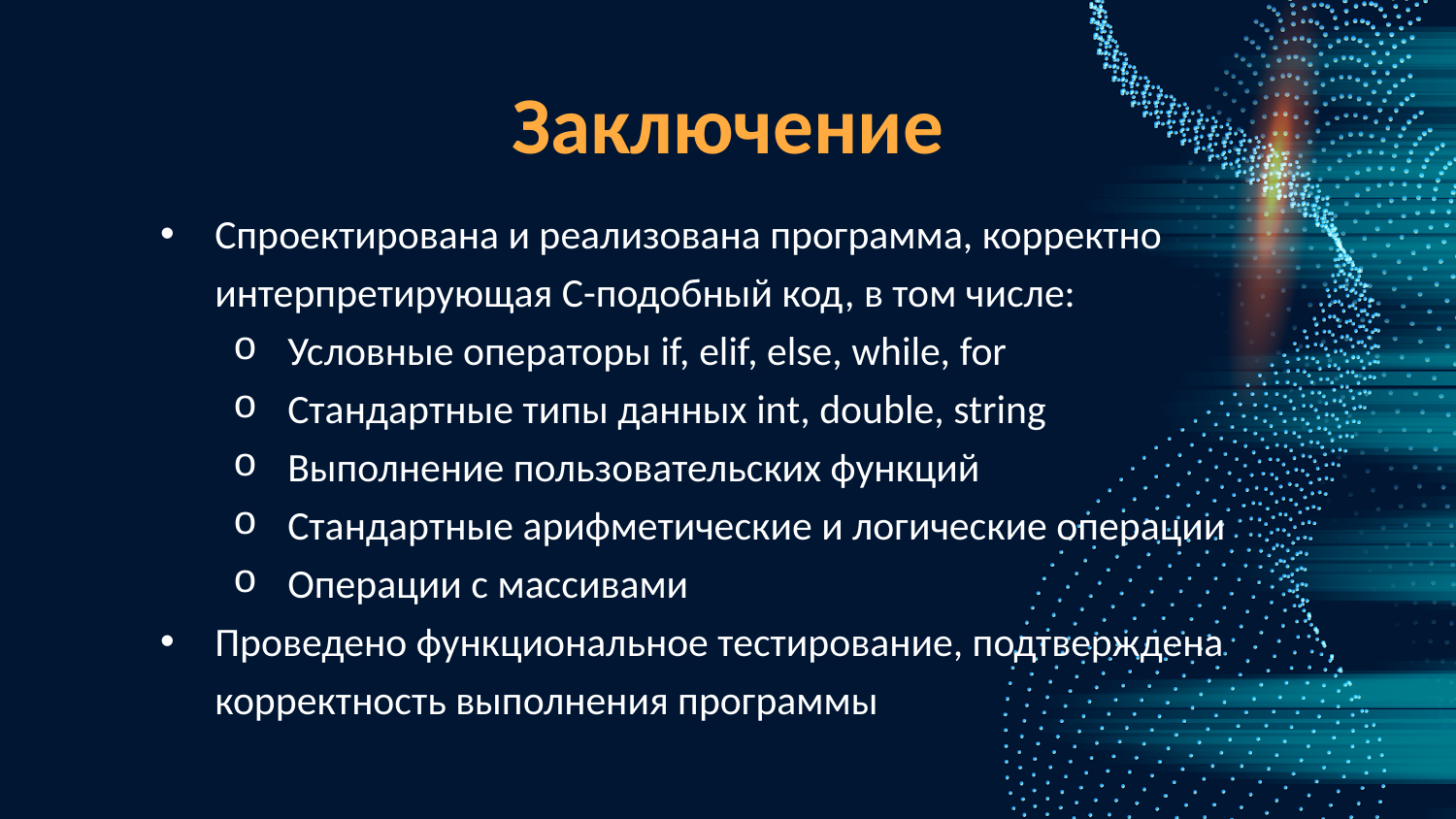

Заключение
Спроектирована и реализована программа, корректно интерпретирующая С-подобный код, в том числе:
Условные операторы if, elif, else, while, for
Стандартные типы данных int, double, string
Выполнение пользовательских функций
Стандартные арифметические и логические операции
Операции с массивами
Проведено функциональное тестирование, подтверждена корректность выполнения программы